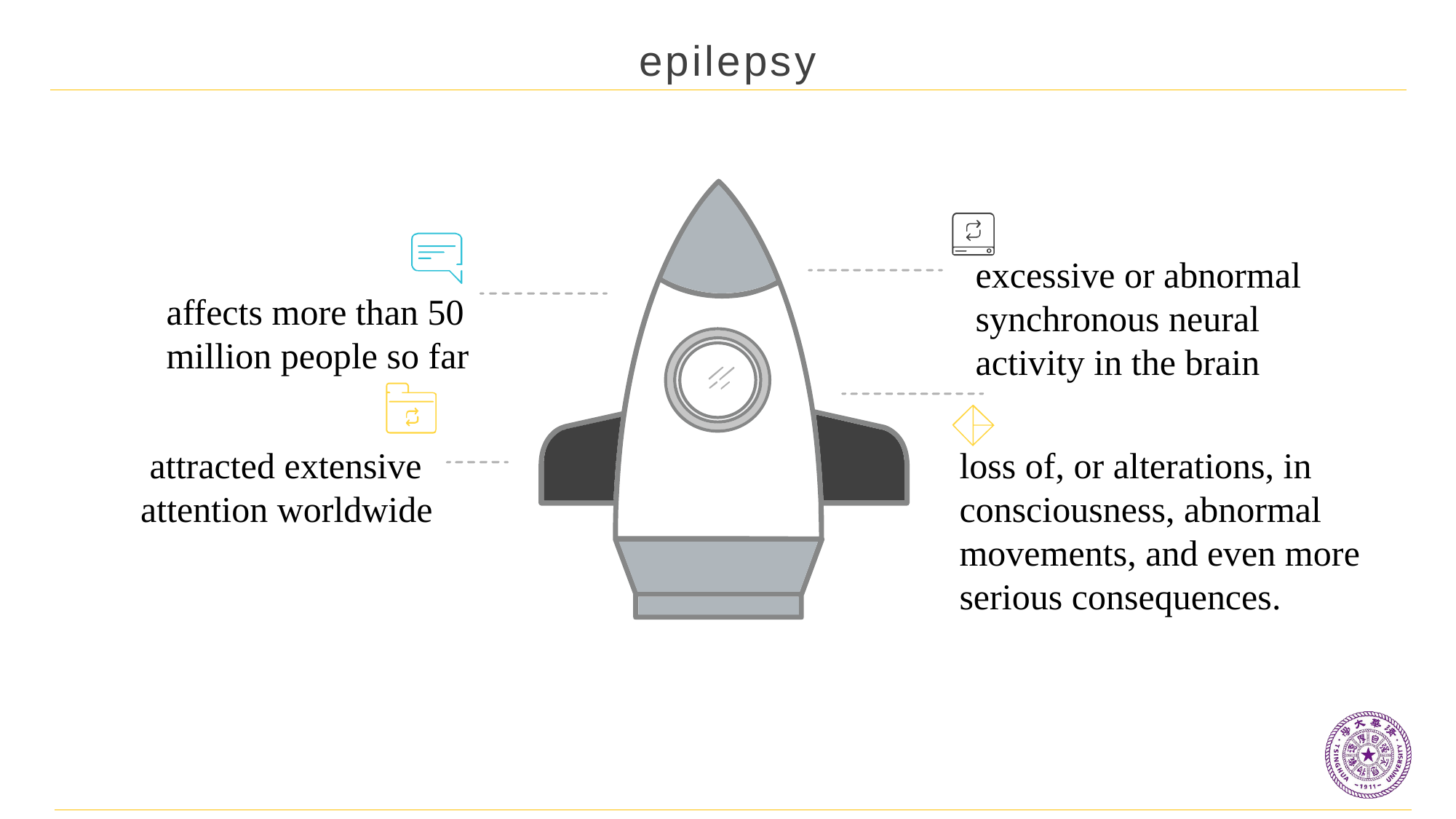

epilepsy

excessive or abnormal synchronous neural activity in the brain

affects more than 50 million people so far

loss of, or alterations, in consciousness, abnormal movements, and even more serious consequences.
 attracted extensive attention worldwide